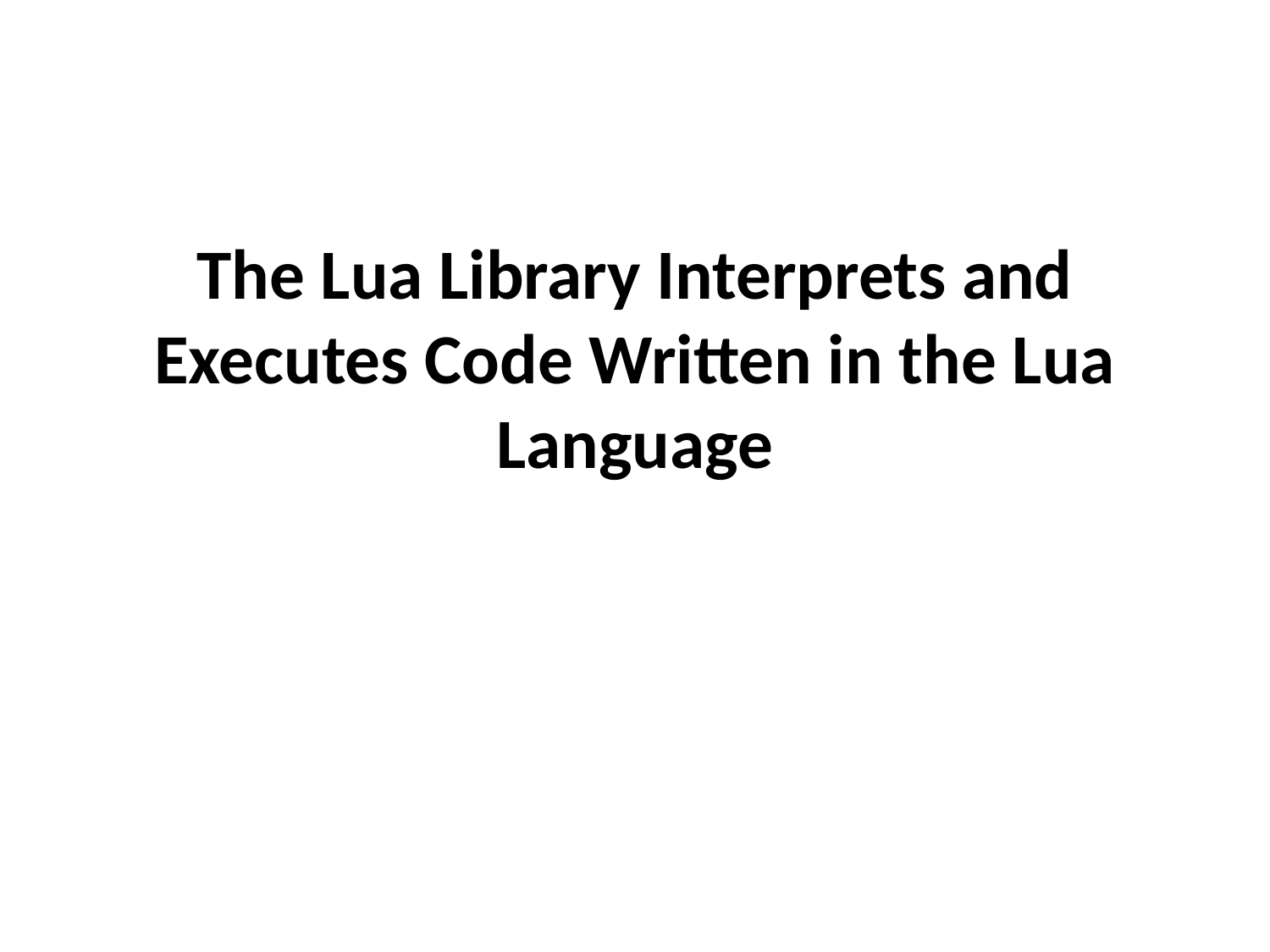

# The Lua Library Interprets and Executes Code Written in the Lua Language